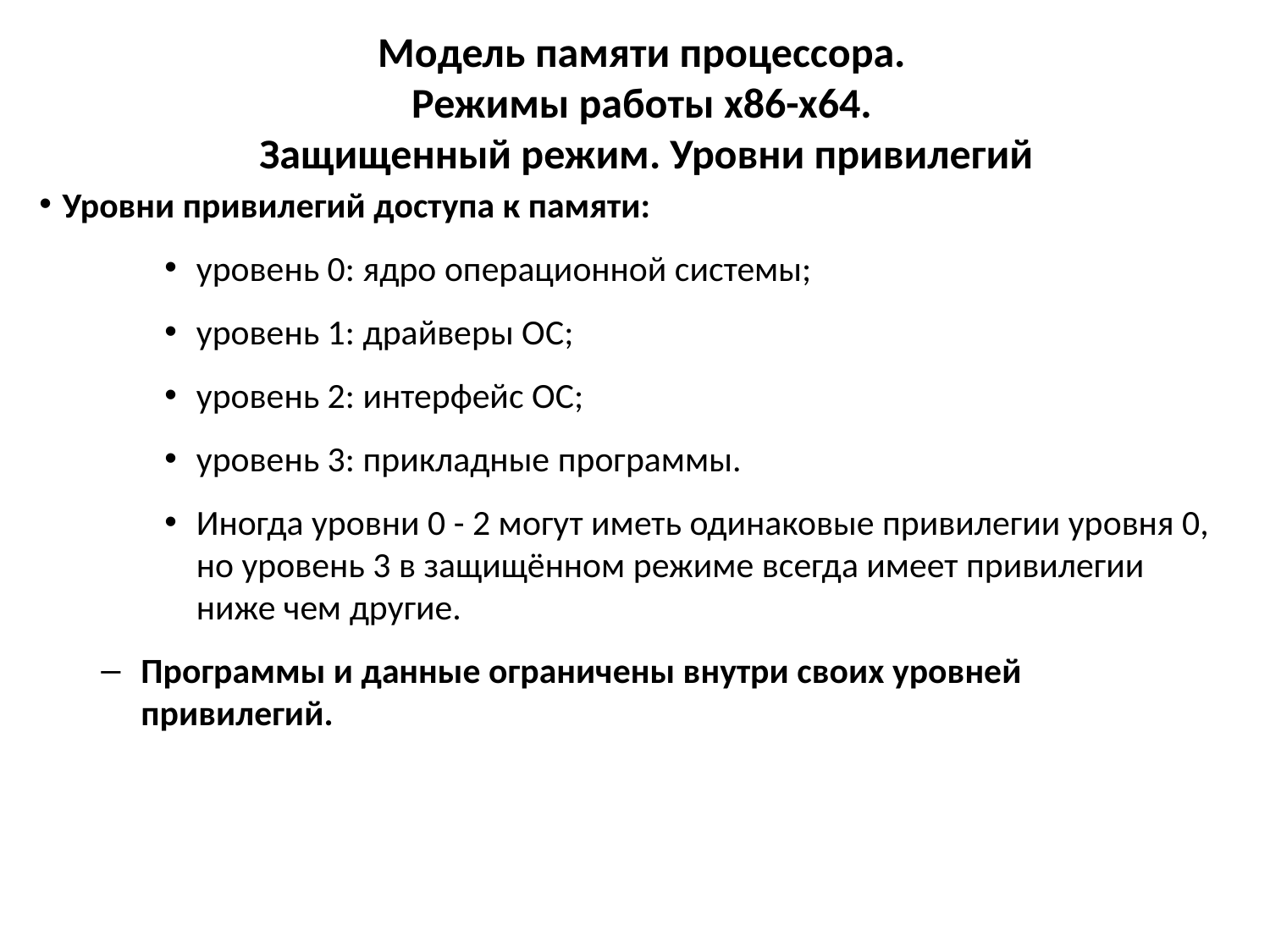

# Модель памяти процессора. Режимы работы x86-x64. Защищенный режим. Уровни привилегий
Уровни привилегий доступа к памяти:
уровень 0: ядро операционной системы;
уровень 1: драйверы ОС;
уровень 2: интерфейс ОС;
уровень 3: прикладные программы.
Иногда уровни 0 - 2 могут иметь одинаковые привилегии уровня 0, но уровень 3 в защищённом режиме всегда имеет привилегии ниже чем другие.
Программы и данные ограничены внутри своих уровней привилегий.